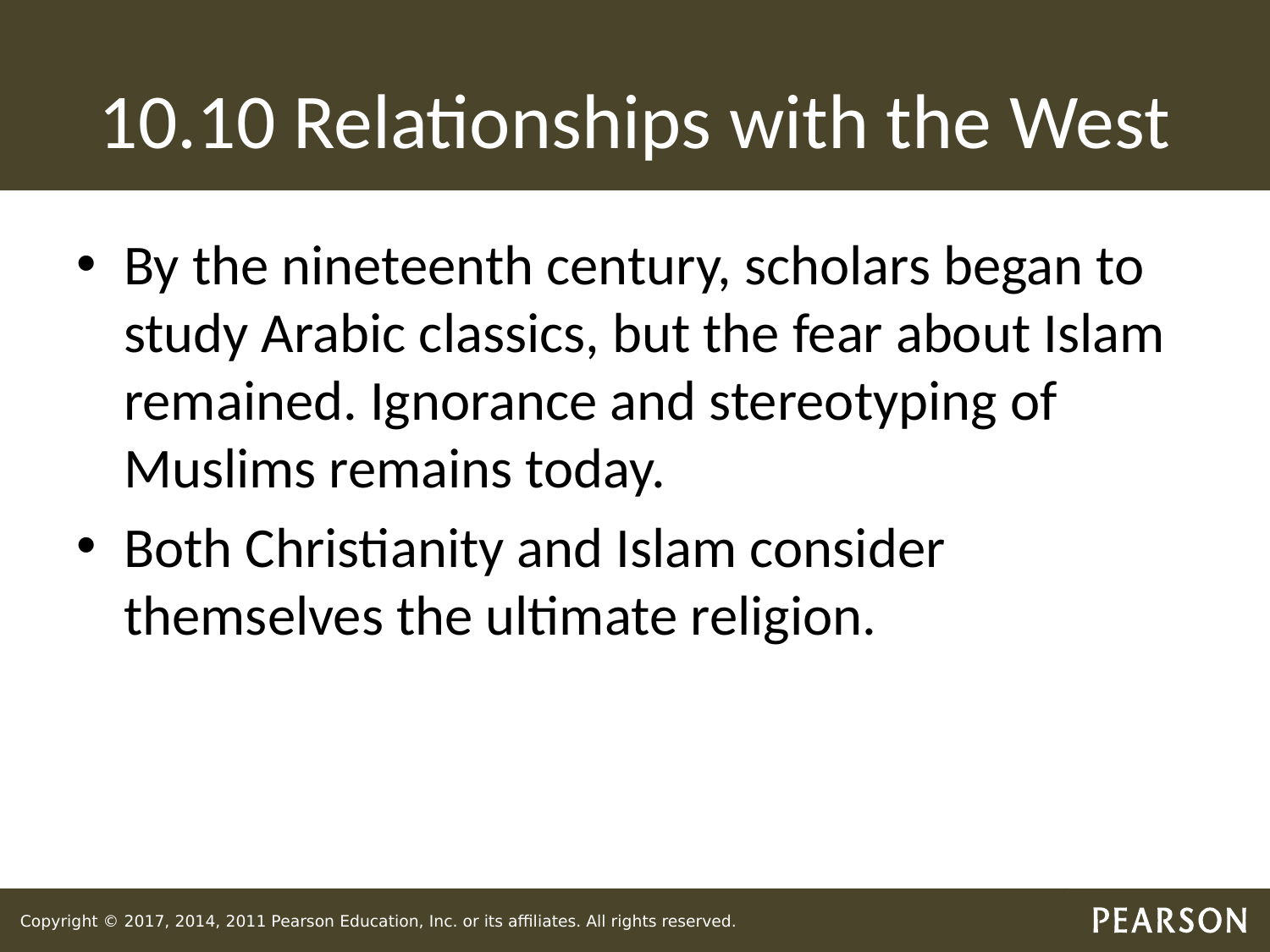

# 10.10 Relationships with the West
By the nineteenth century, scholars began to study Arabic classics, but the fear about Islam remained. Ignorance and stereotyping of Muslims remains today.
Both Christianity and Islam consider themselves the ultimate religion.